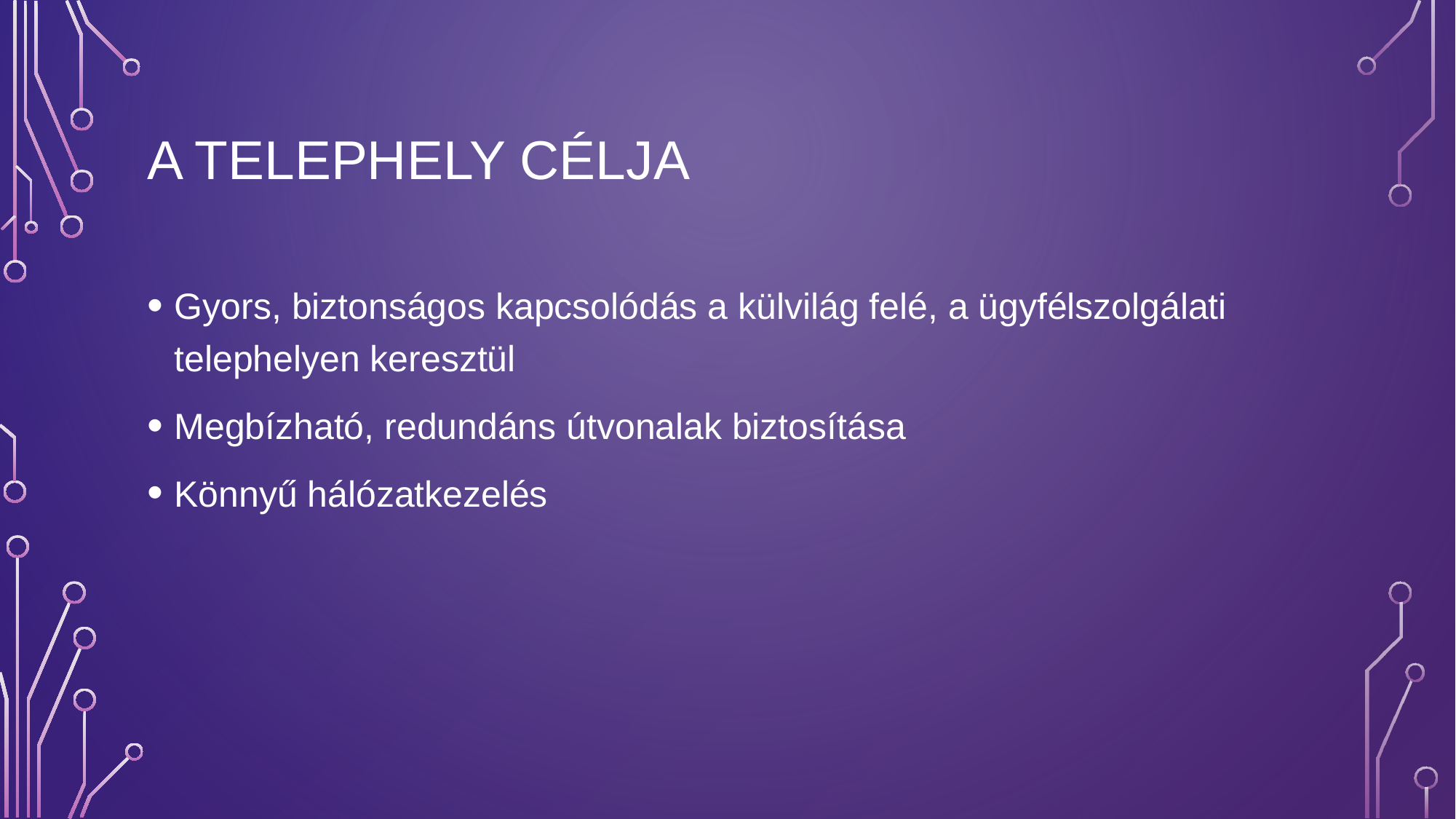

# A telephely célja
Gyors, biztonságos kapcsolódás a külvilág felé, a ügyfélszolgálati telephelyen keresztül
Megbízható, redundáns útvonalak biztosítása
Könnyű hálózatkezelés